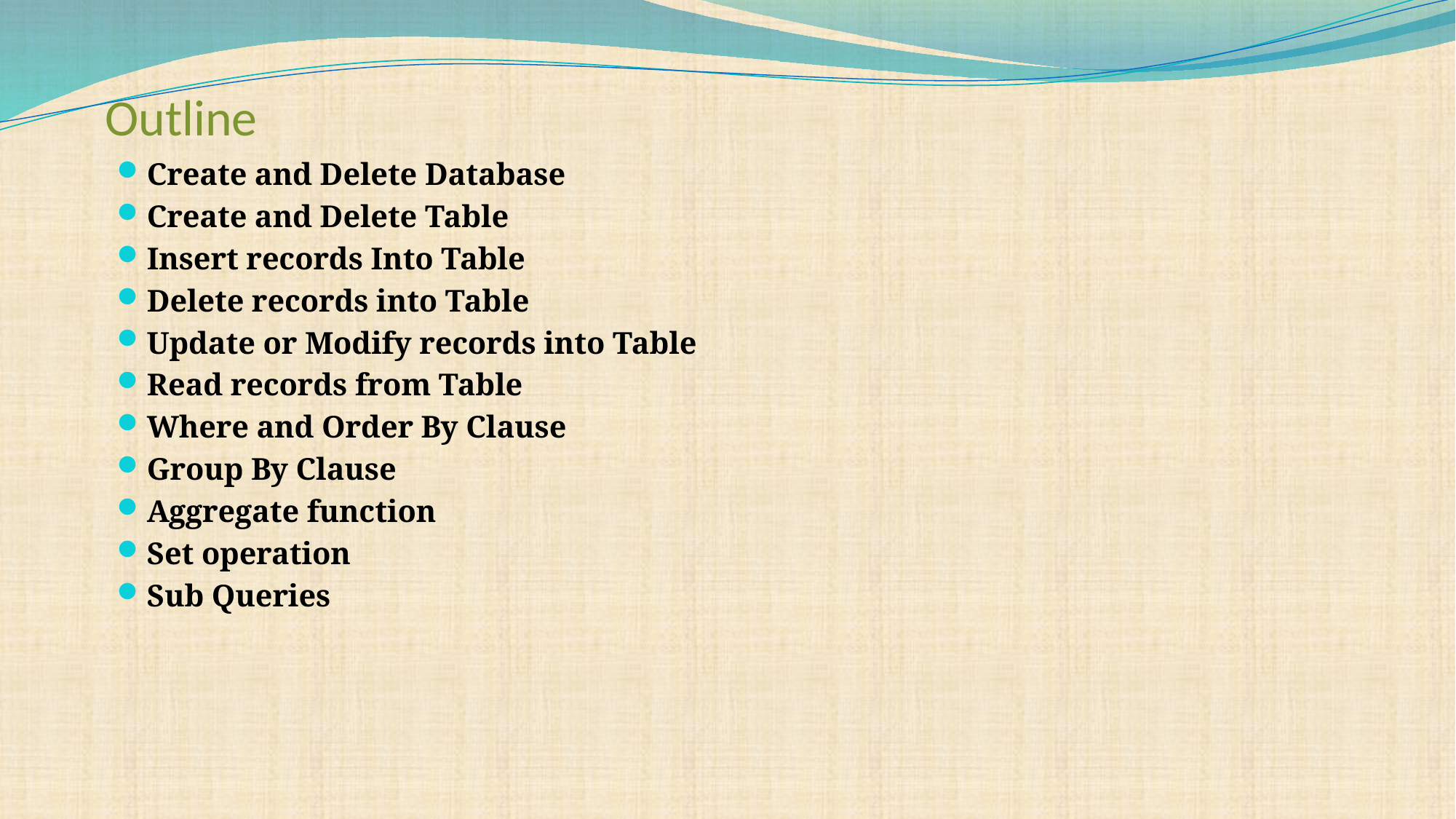

# Outline
Create and Delete Database
Create and Delete Table
Insert records Into Table
Delete records into Table
Update or Modify records into Table
Read records from Table
Where and Order By Clause
Group By Clause
Aggregate function
Set operation
Sub Queries